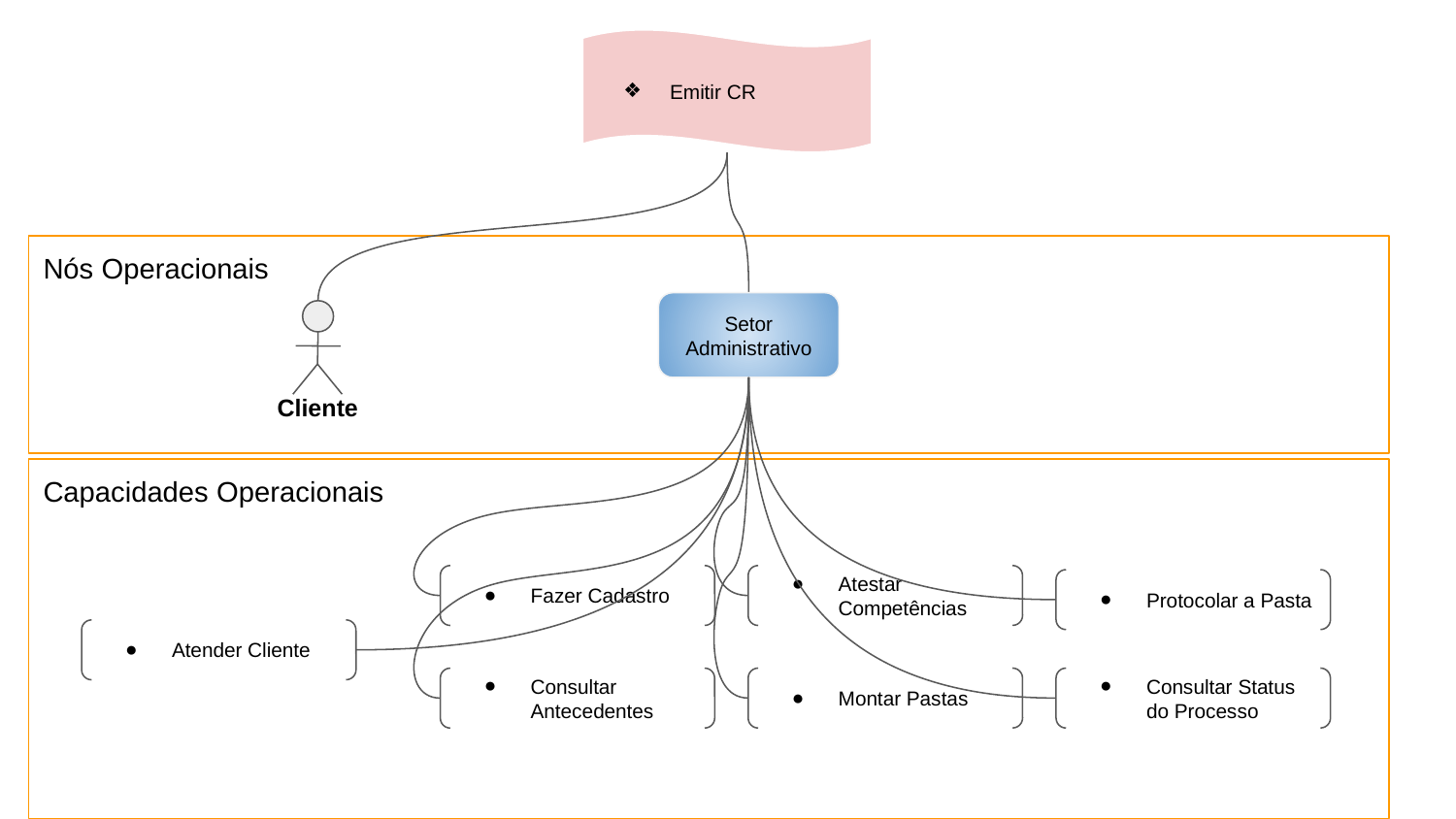

Emitir CR
Nós Operacionais
Setor Administrativo

Cliente
Capacidades Operacionais
Fazer Cadastro
Atestar Competências
Protocolar a Pasta
Atender Cliente
Montar Pastas
Consultar Status do Processo
Consultar Antecedentes